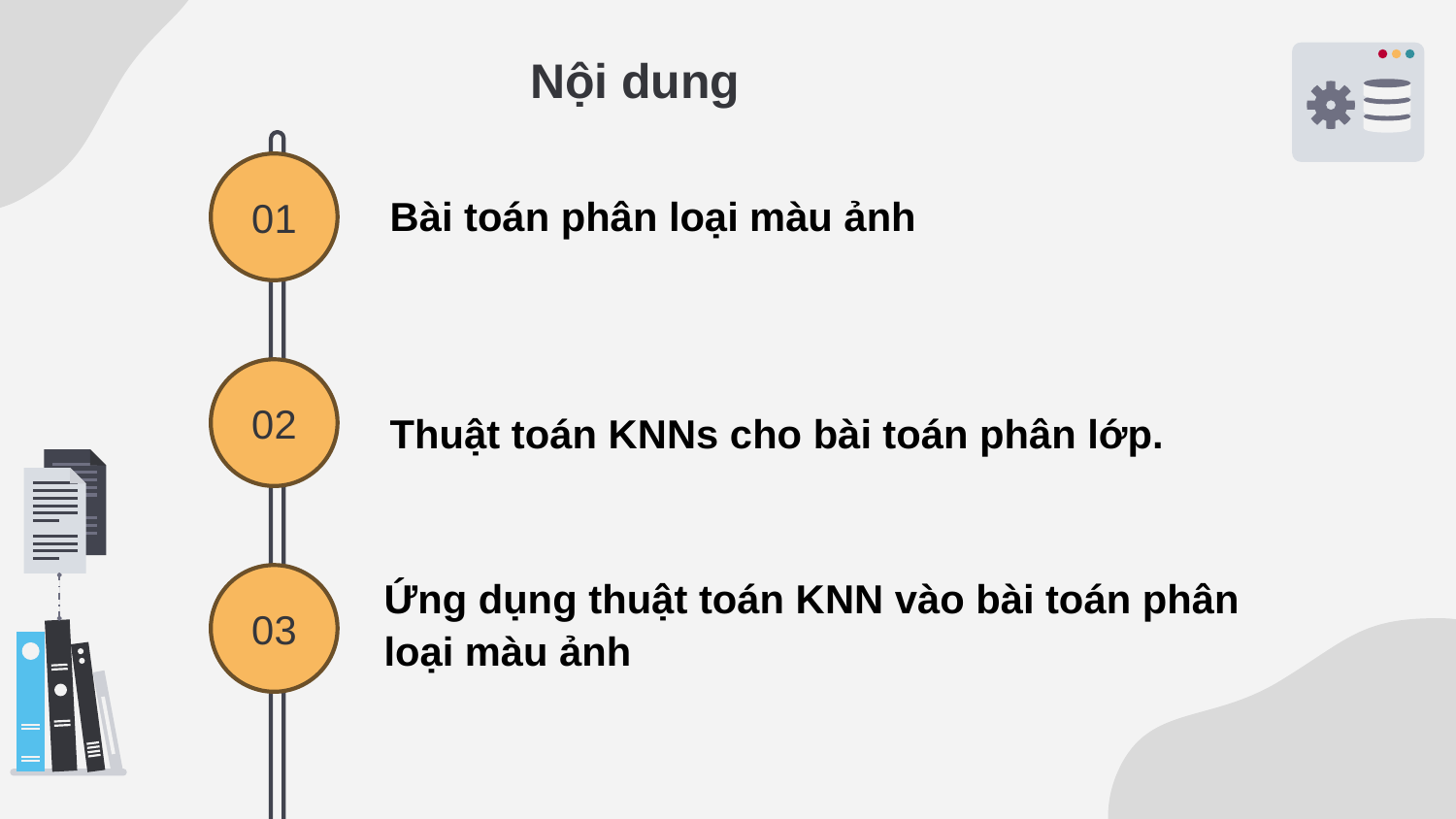

# Nội dung

01
Bài toán phân loại màu ảnh
02
Thuật toán KNNs cho bài toán phân lớp.
Ứng dụng thuật toán KNN vào bài toán phân loại màu ảnh
03